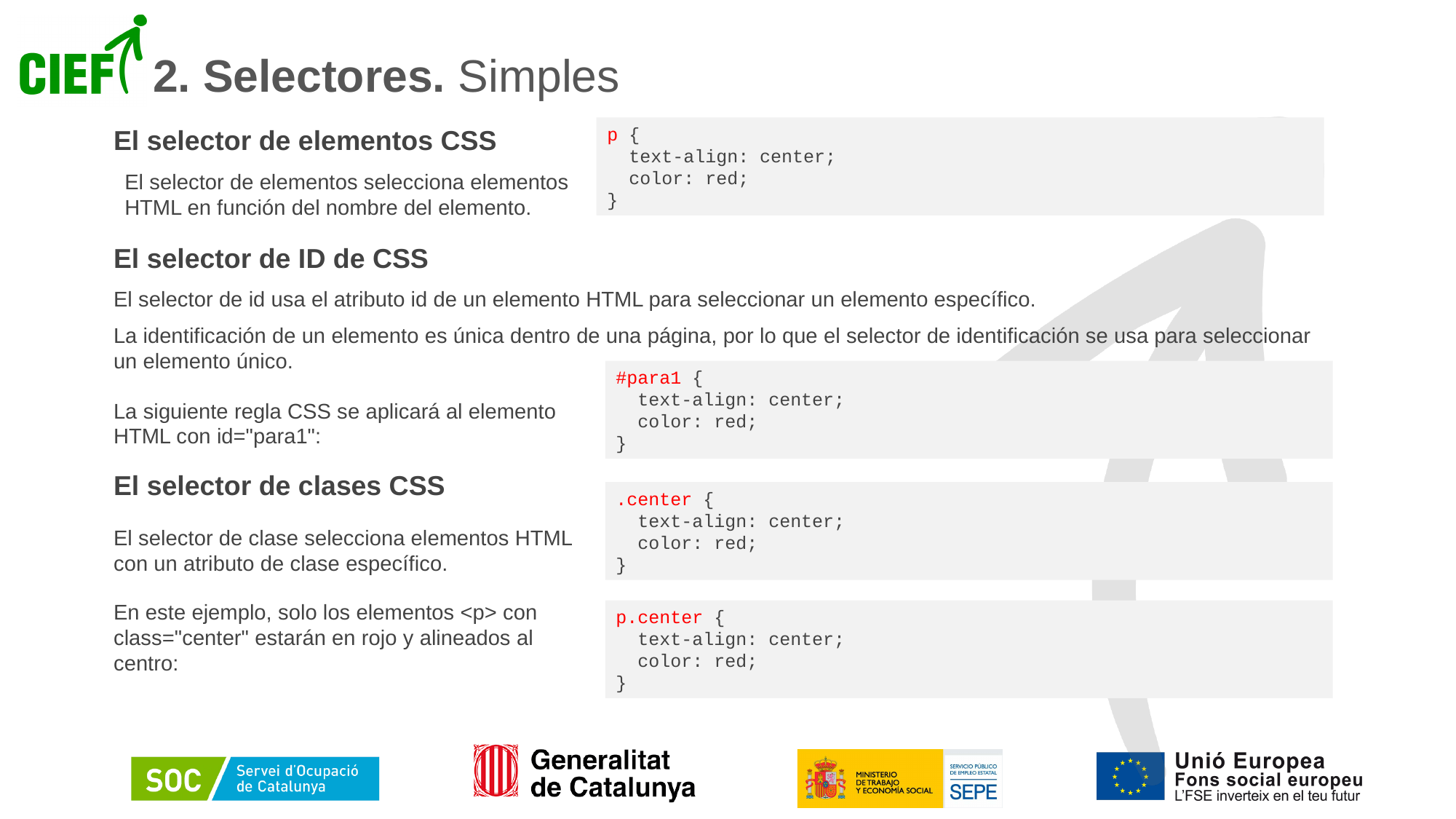

# 2. Selectores. Simples
El selector de elementos CSS
p {
  text-align: center;
  color: red;
}
El selector de elementos selecciona elementos HTML en función del nombre del elemento.
El selector de ID de CSS
El selector de id usa el atributo id de un elemento HTML para seleccionar un elemento específico.
La identificación de un elemento es única dentro de una página, por lo que el selector de identificación se usa para seleccionar un elemento único.
#para1 {
  text-align: center;
  color: red;
}
La siguiente regla CSS se aplicará al elemento HTML con id="para1":

El selector de clases CSS
.center {
  text-align: center;
  color: red;
}
El selector de clase selecciona elementos HTML con un atributo de clase específico.
En este ejemplo, solo los elementos <p> con class="center" estarán en rojo y alineados al centro:

p.center {
  text-align: center;
  color: red;
}
14